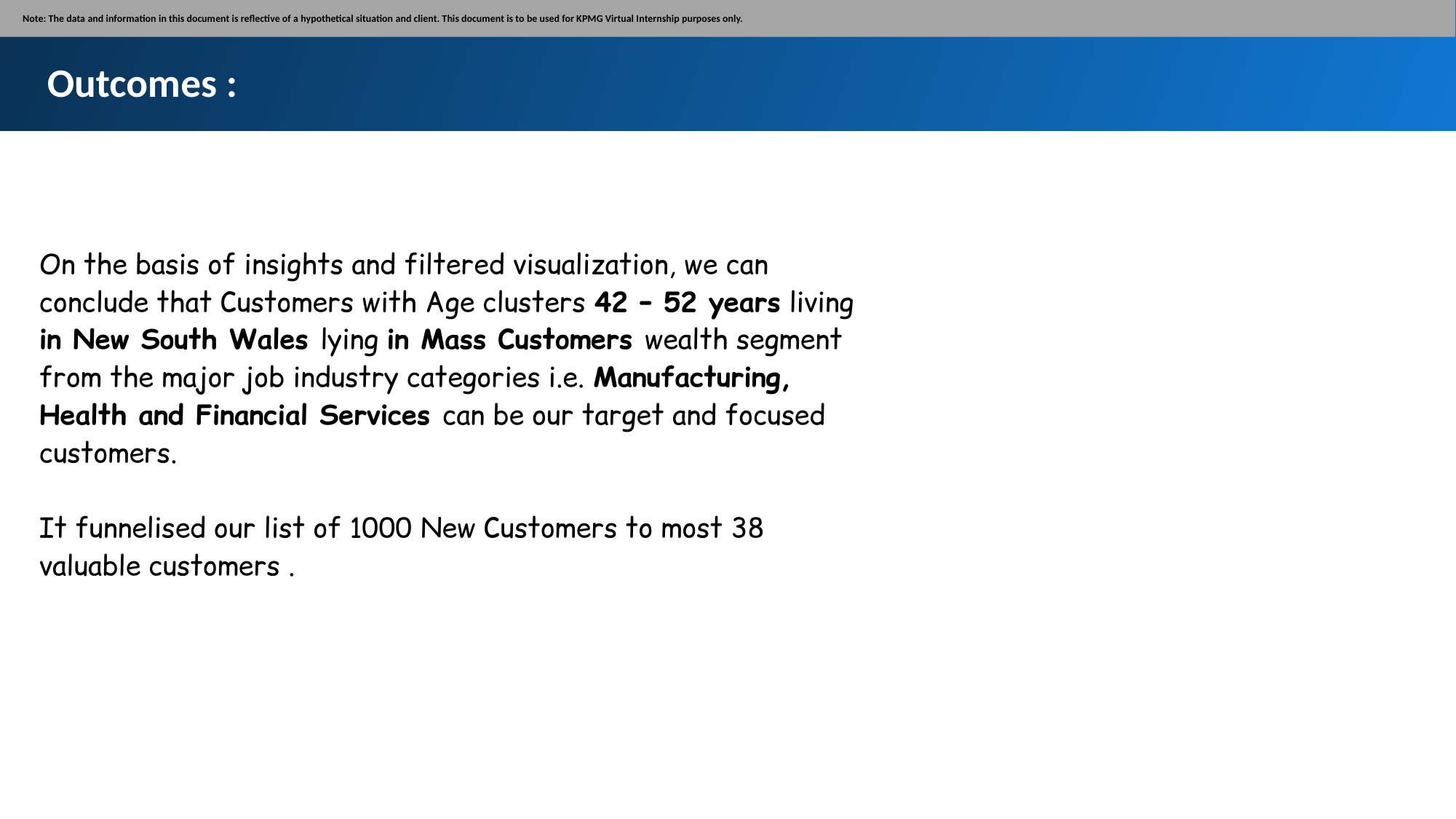

Note: The data and information in this document is reflective of a hypothetical situation and client. This document is to be used for KPMG Virtual Internship purposes only.
Outcomes :
On the basis of insights and filtered visualization, we can conclude that Customers with Age clusters 42 – 52 years living in New South Wales lying in Mass Customers wealth segment from the major job industry categories i.e. Manufacturing, Health and Financial Services can be our target and focused customers.

It funnelised our list of 1000 New Customers to most 38 valuable customers .